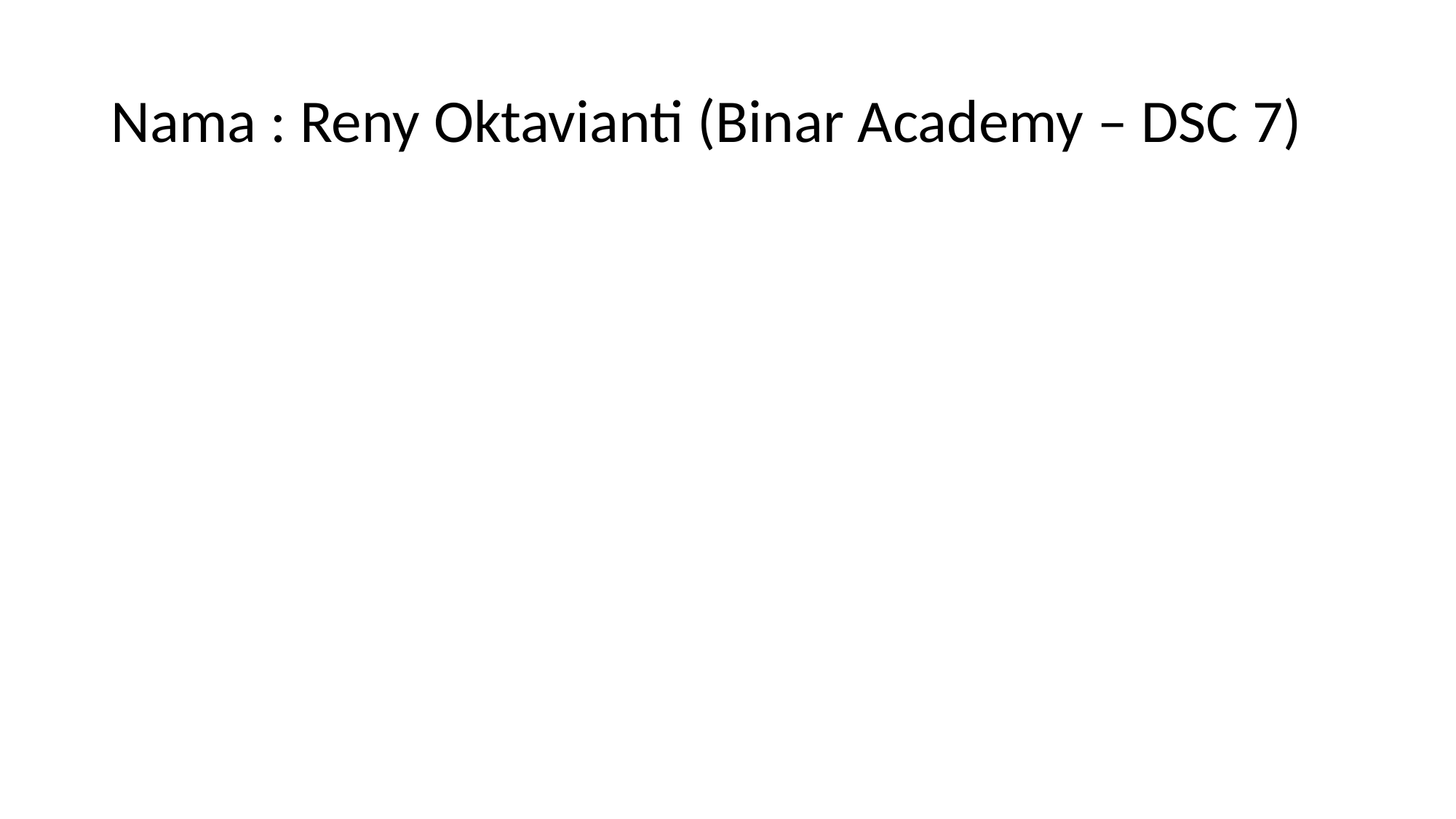

# Nama : Reny Oktavianti (Binar Academy – DSC 7)